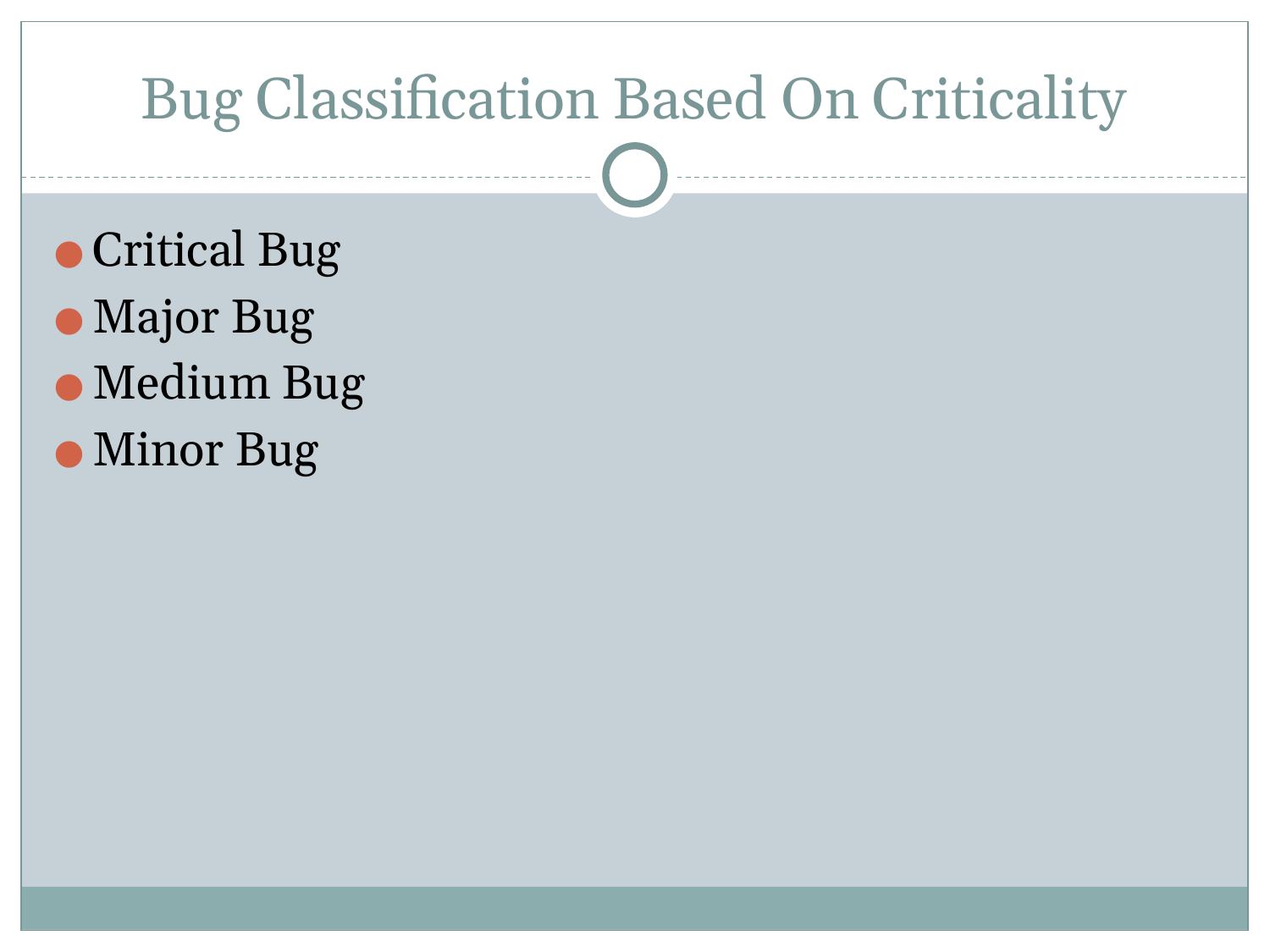

# Bug Classification Based On Criticality
Critical Bug
Major Bug
Medium Bug
Minor Bug